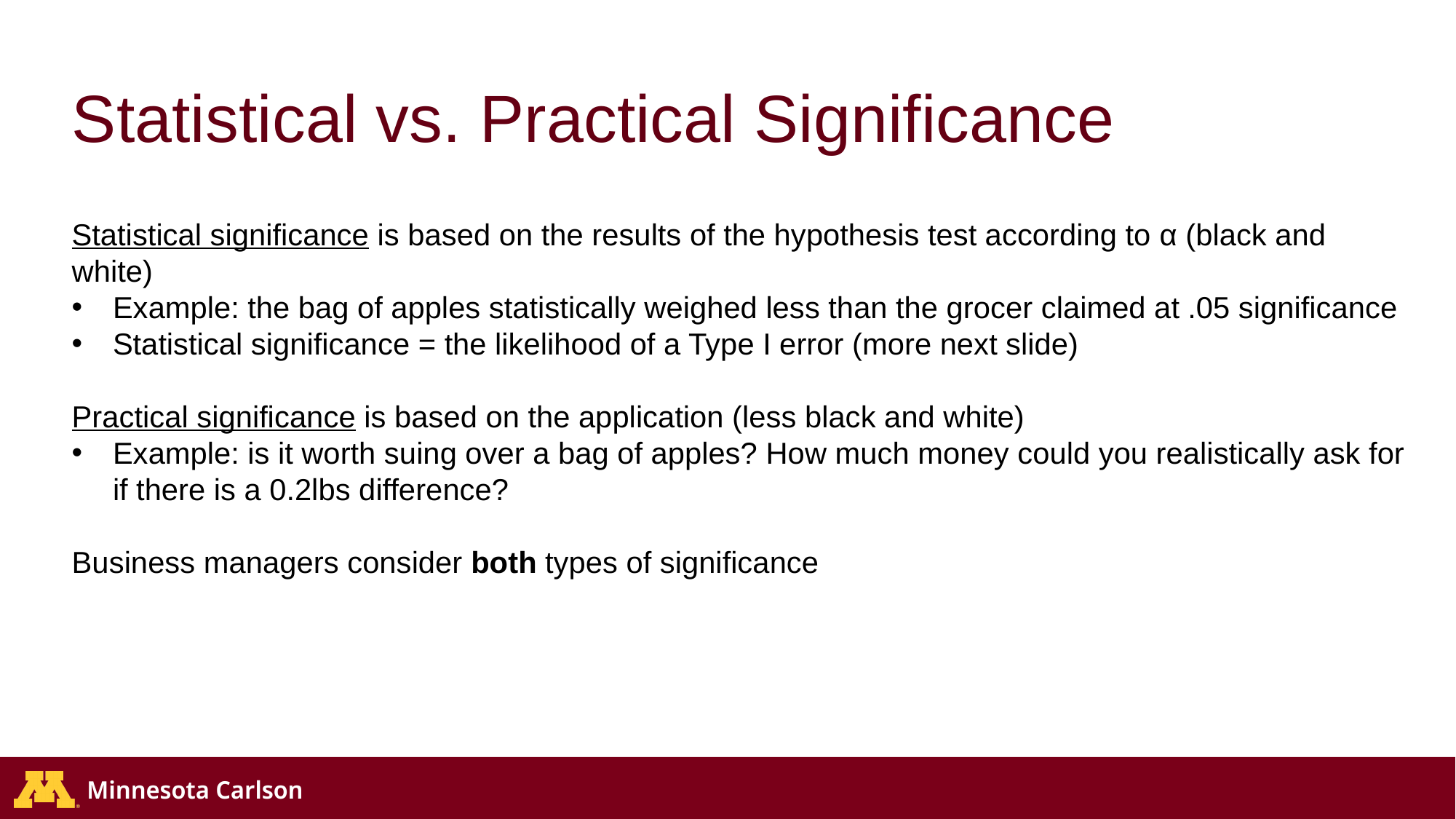

# Statistical vs. Practical Significance
Statistical significance is based on the results of the hypothesis test according to α (black and white)
Example: the bag of apples statistically weighed less than the grocer claimed at .05 significance
Statistical significance = the likelihood of a Type I error (more next slide)

Practical significance is based on the application (less black and white)
Example: is it worth suing over a bag of apples? How much money could you realistically ask for if there is a 0.2lbs difference?

Business managers consider both types of significance